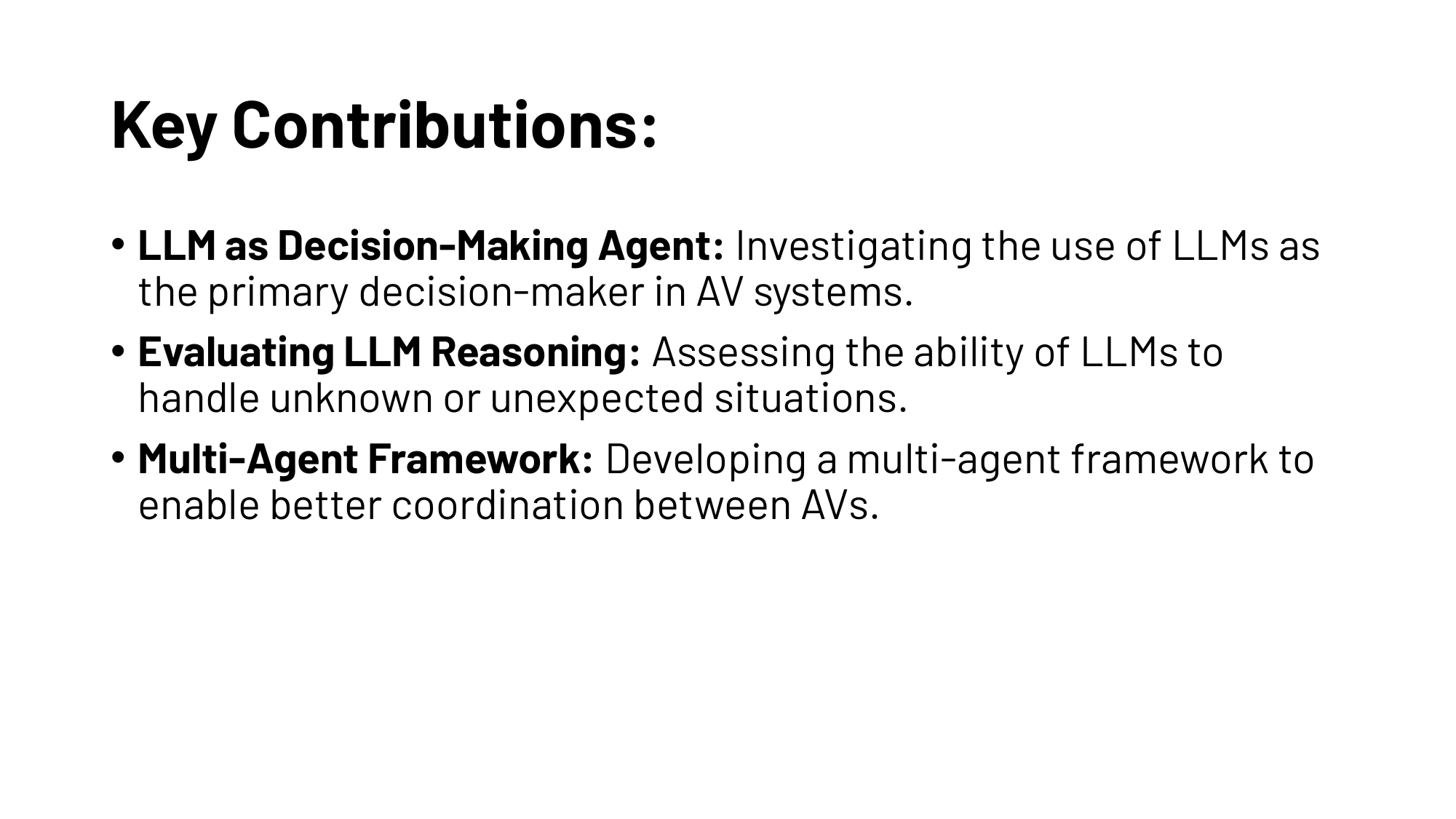

# Key Contributions:
LLM as Decision-Making Agent: Investigating the use of LLMs as the primary decision-maker in AV systems.
Evaluating LLM Reasoning: Assessing the ability of LLMs to handle unknown or unexpected situations.
Multi-Agent Framework: Developing a multi-agent framework to enable better coordination between AVs.